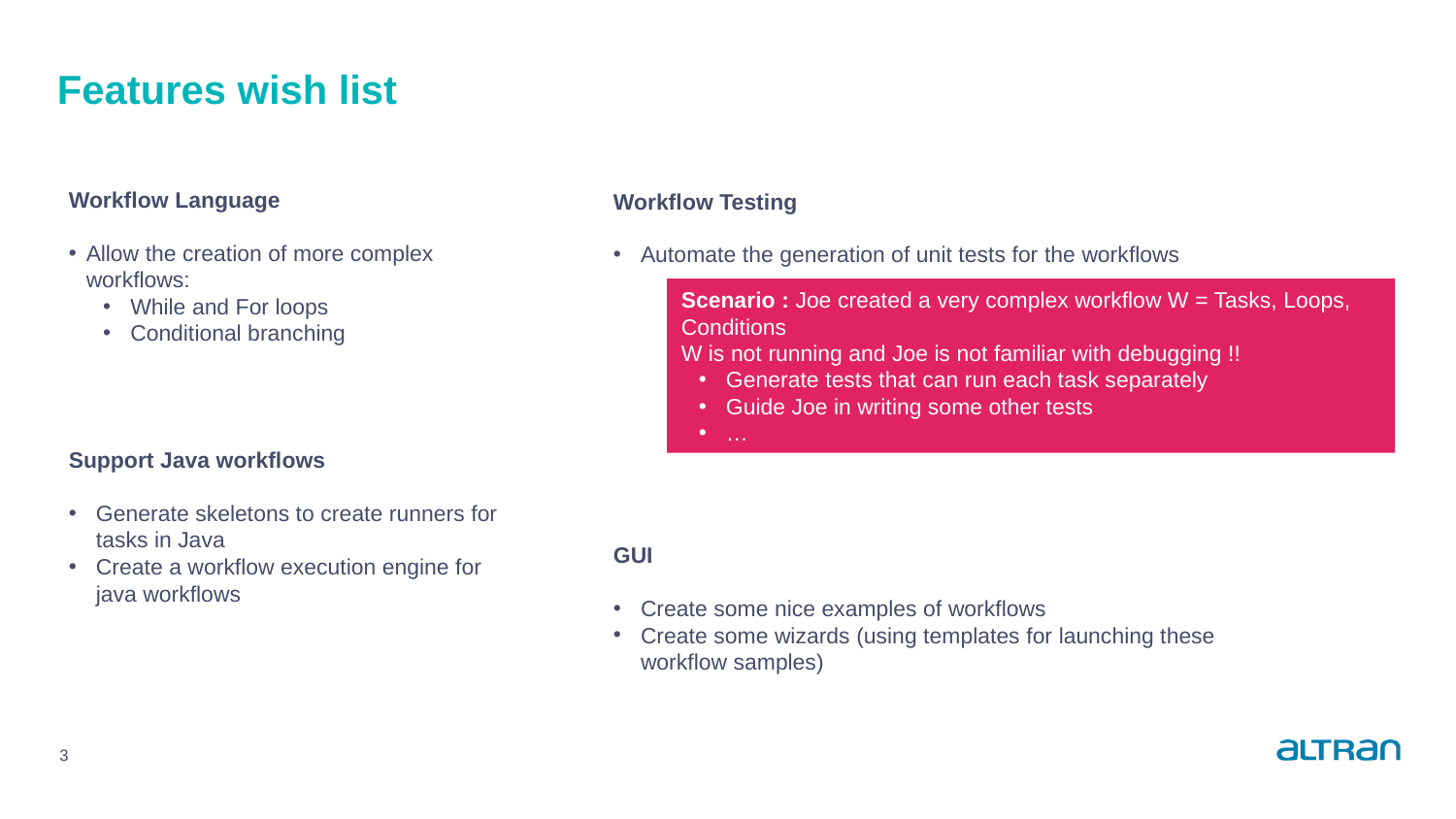

# Features wish list
Workflow Language

Allow the creation of more complex workflows:
While and For loops
Conditional branching
Workflow Testing

Automate the generation of unit tests for the workflows

Scenario : Joe created a very complex workflow W = Tasks, Loops, Conditions
W is not running and Joe is not familiar with debugging !!
Generate tests that can run each task separately
Guide Joe in writing some other tests
…
Support Java workflows

Generate skeletons to create runners for tasks in Java
Create a workflow execution engine for java workflows
GUI

Create some nice examples of workflows
Create some wizards (using templates for launching these workflow samples)
3
Date